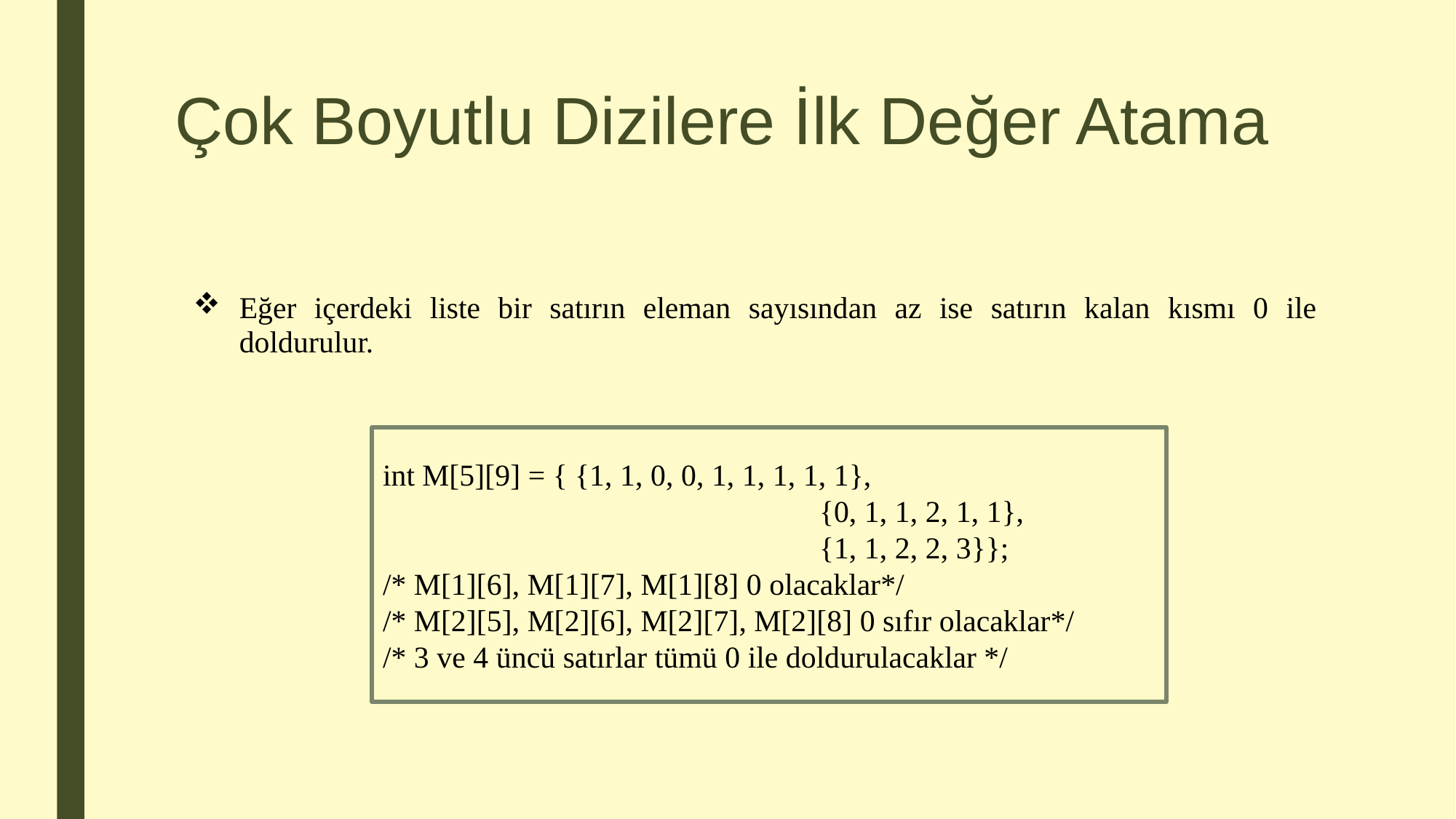

# Çok Boyutlu Dizilere İlk Değer Atama
Eğer içerdeki liste bir satırın eleman sayısından az ise satırın kalan kısmı 0 ile doldurulur.
int M[5][9] = { {1, 1, 0, 0, 1, 1, 1, 1, 1},
				{0, 1, 1, 2, 1, 1},
				{1, 1, 2, 2, 3}};
/* M[1][6], M[1][7], M[1][8] 0 olacaklar*/
/* M[2][5], M[2][6], M[2][7], M[2][8] 0 sıfır olacaklar*/
/* 3 ve 4 üncü satırlar tümü 0 ile doldurulacaklar */